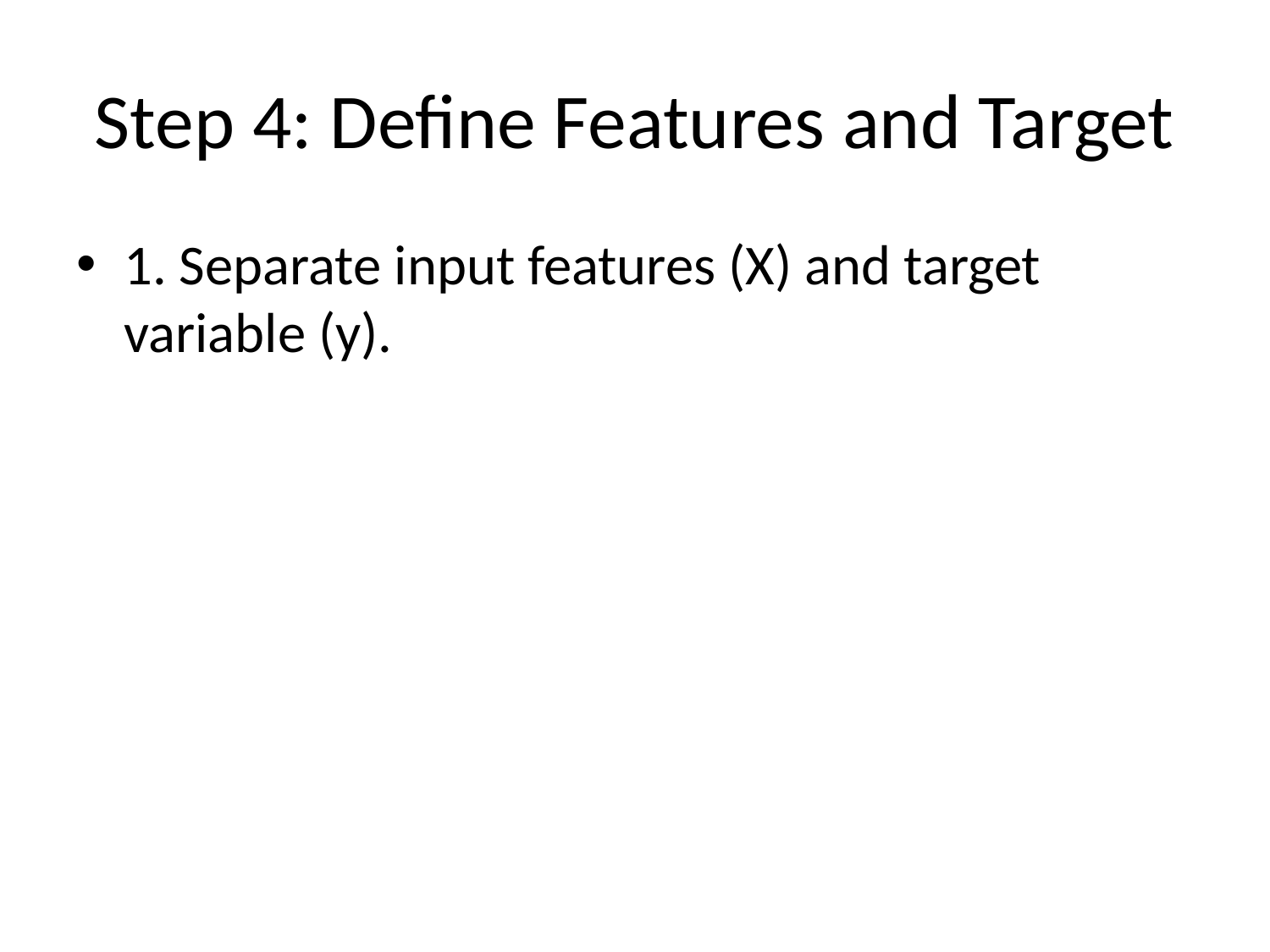

# Step 4: Define Features and Target
1. Separate input features (X) and target variable (y).